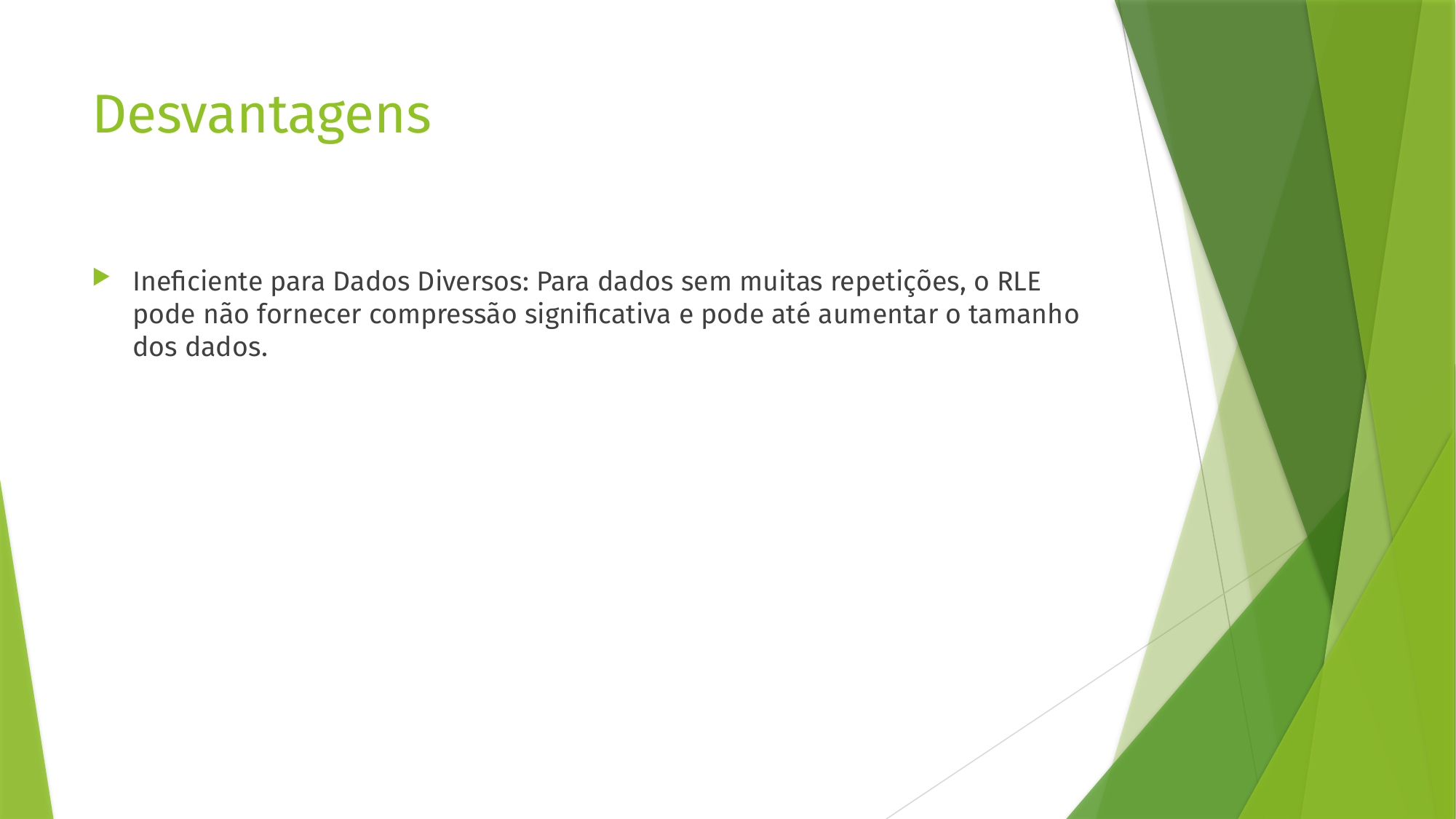

# Desvantagens
Ineficiente para Dados Diversos: Para dados sem muitas repetições, o RLE pode não fornecer compressão significativa e pode até aumentar o tamanho dos dados.